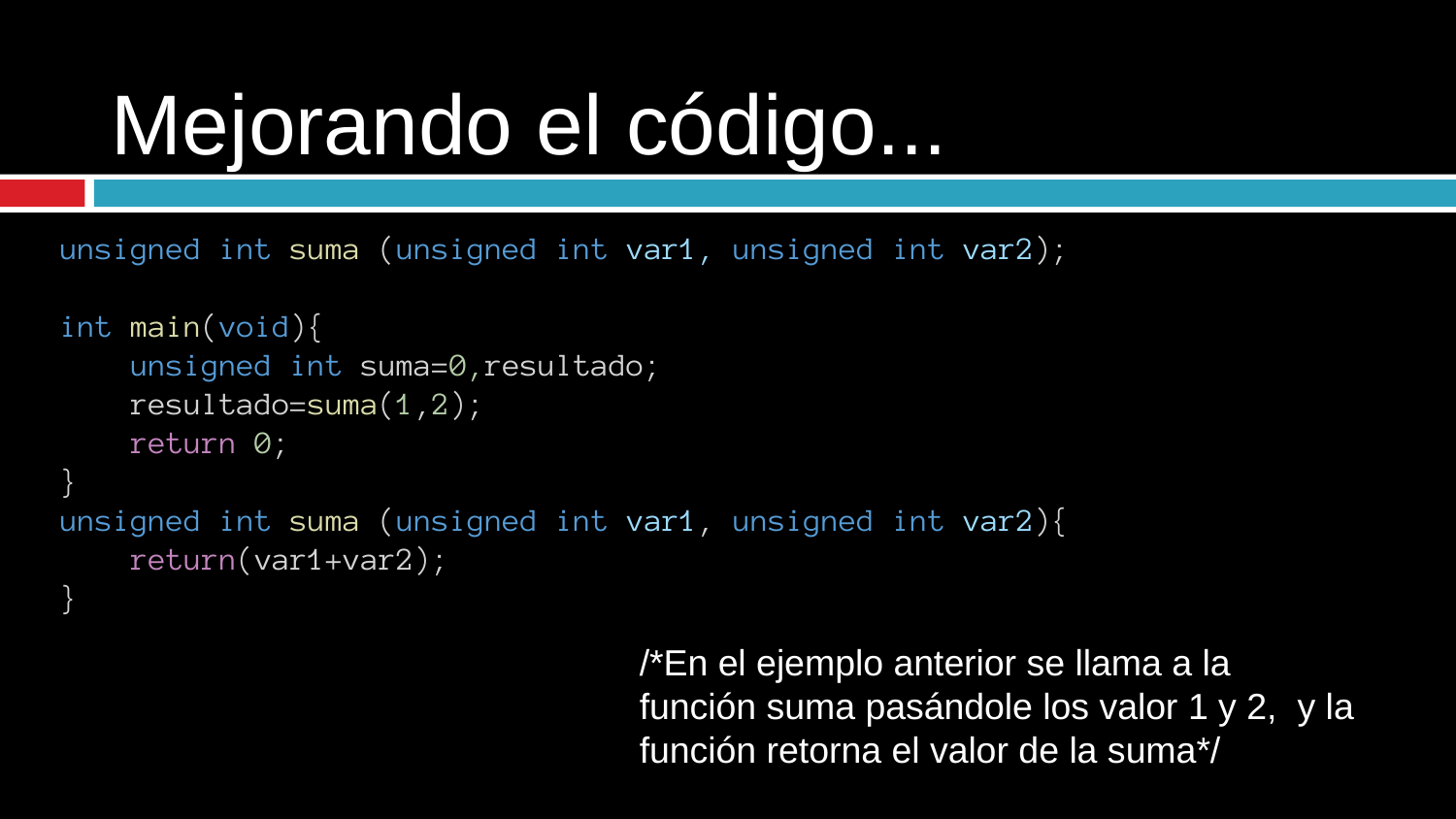

# Mejorando el código...
unsigned int suma (unsigned int var1, unsigned int var2);
int main(void){
    unsigned int suma=0,resultado;
    resultado=suma(1,2);
    return 0;
}
unsigned int suma (unsigned int var1, unsigned int var2){
    return(var1+var2);
}
/*En el ejemplo anterior se llama a la función suma pasándole los valor 1 y 2,  y la función retorna el valor de la suma*/